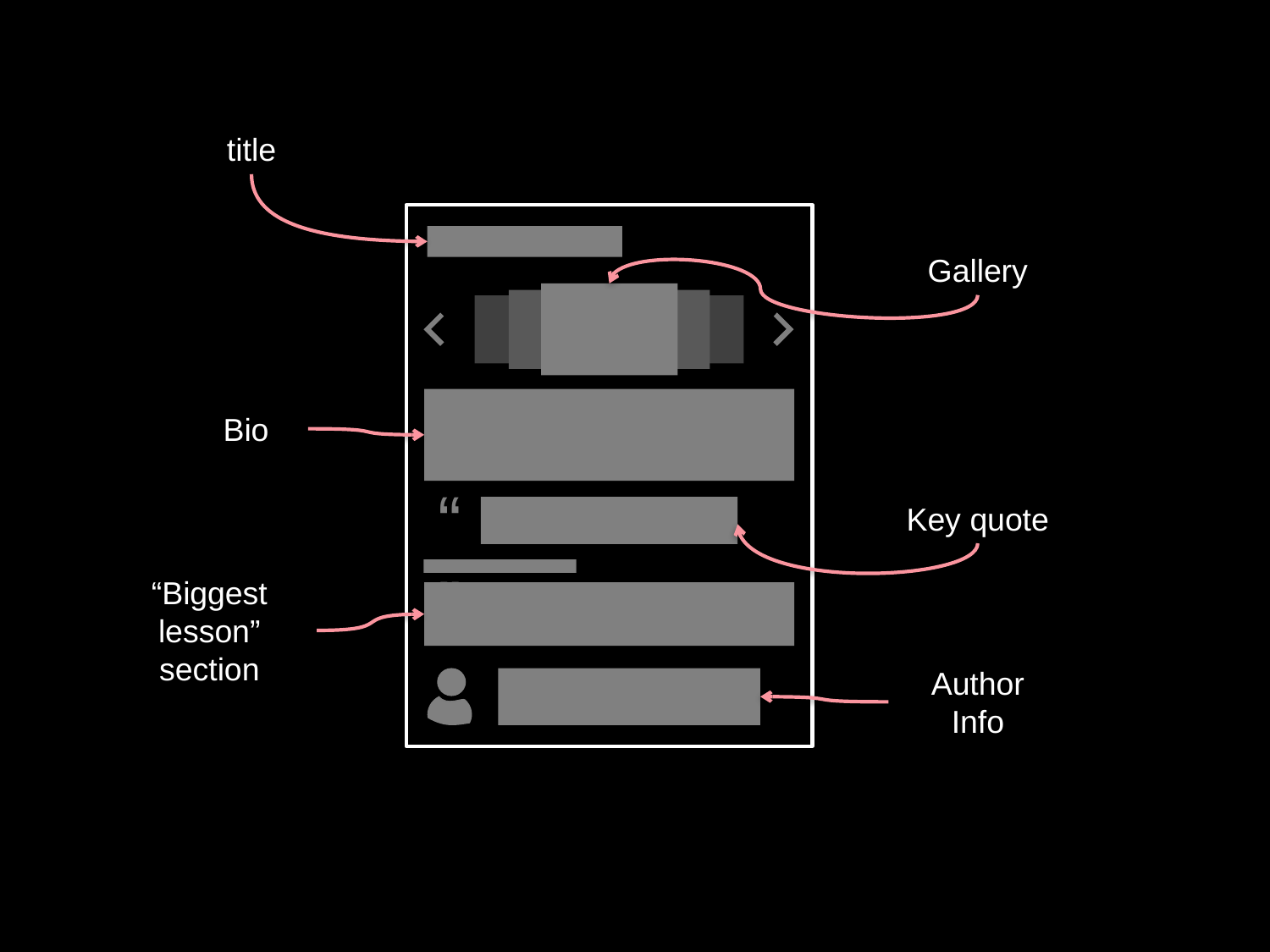

title

“                ”

Gallery
Bio
Key quote
“Biggest lesson” section
Author Info